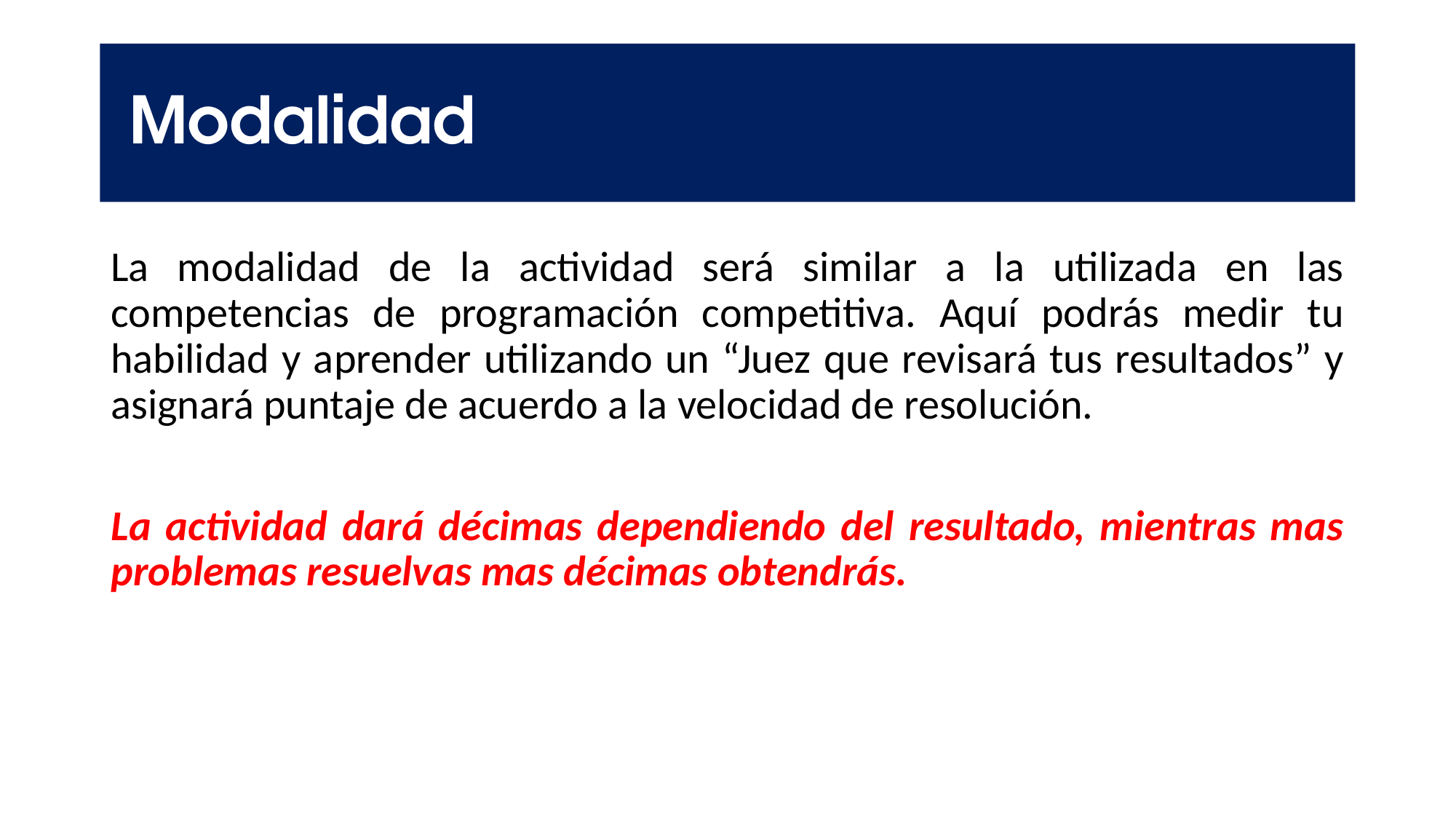

# Modalidad
La modalidad de la actividad será similar a la utilizada en las competencias de programación competitiva. Aquí podrás medir tu habilidad y aprender utilizando un “Juez que revisará tus resultados” y asignará puntaje de acuerdo a la velocidad de resolución.

La actividad dará décimas dependiendo del resultado, mientras mas problemas resuelvas mas décimas obtendrás.